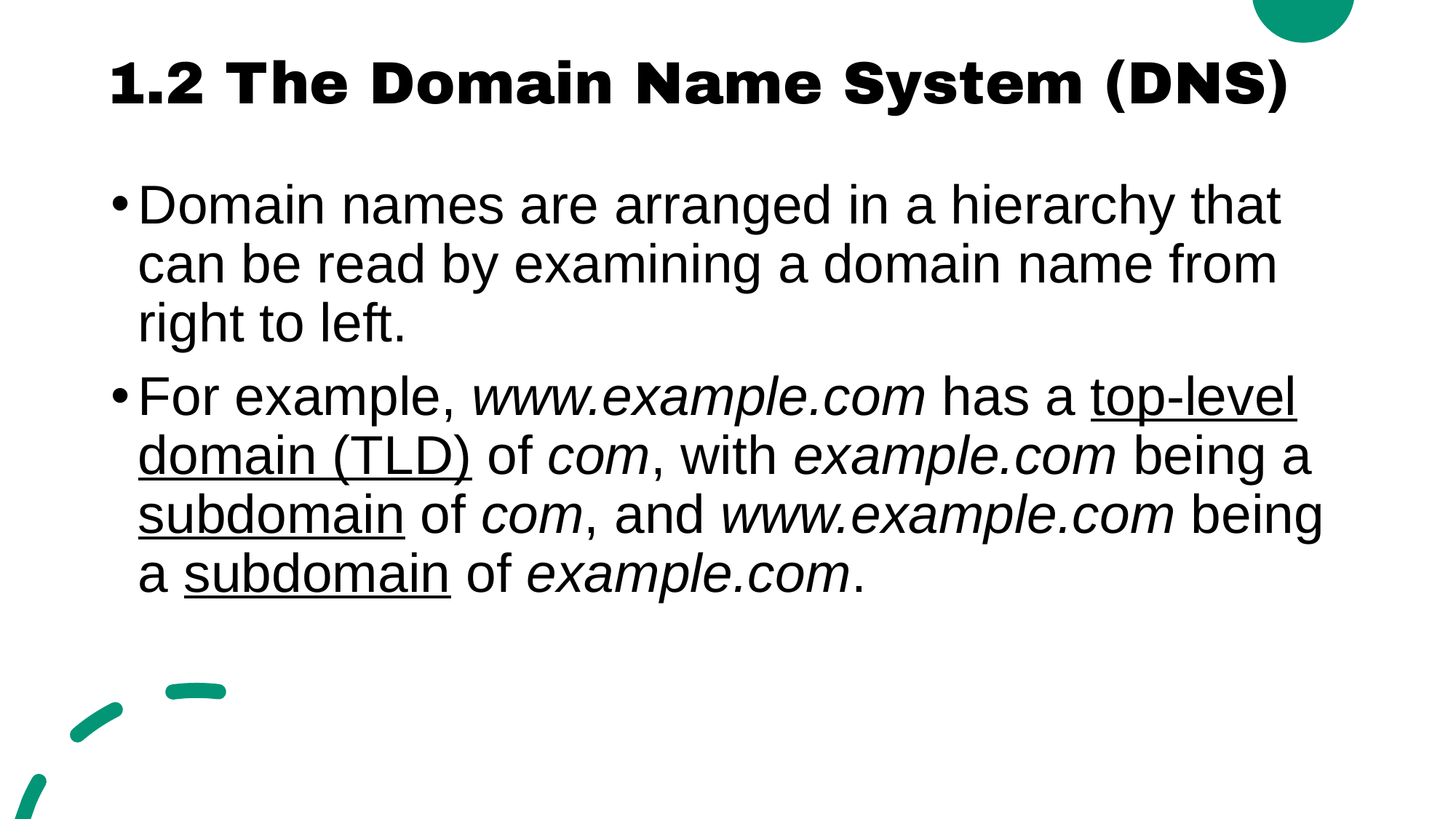

# 1.2 The Domain Name System (DNS)
Domain names are arranged in a hierarchy that can be read by examining a domain name from right to left.
For example, www.example.com has a top-level domain (TLD) of com, with example.com being a subdomain of com, and www.example.com being a subdomain of example.com.